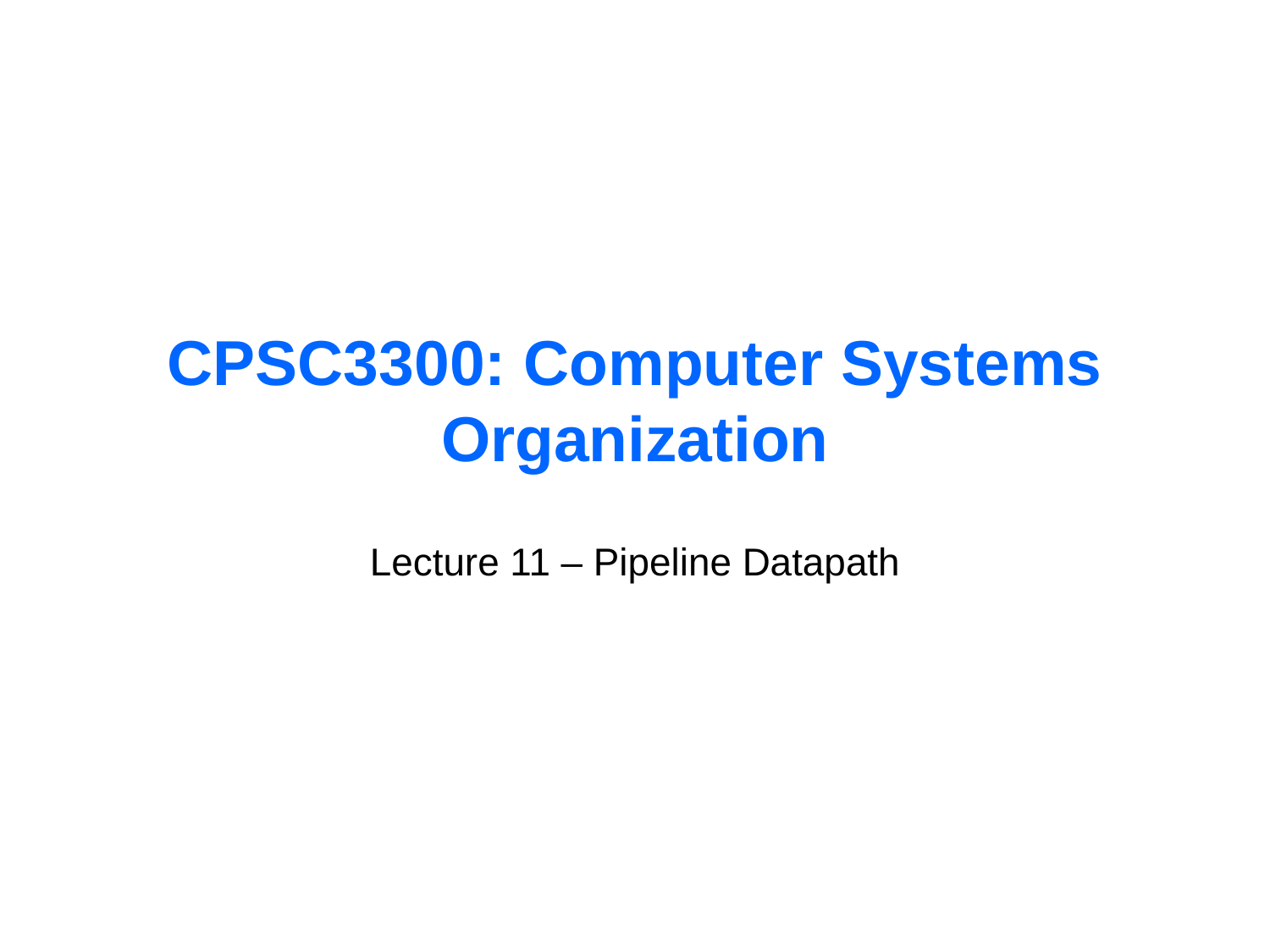

# CPSC3300: Computer Systems Organization
Lecture 11 – Pipeline Datapath